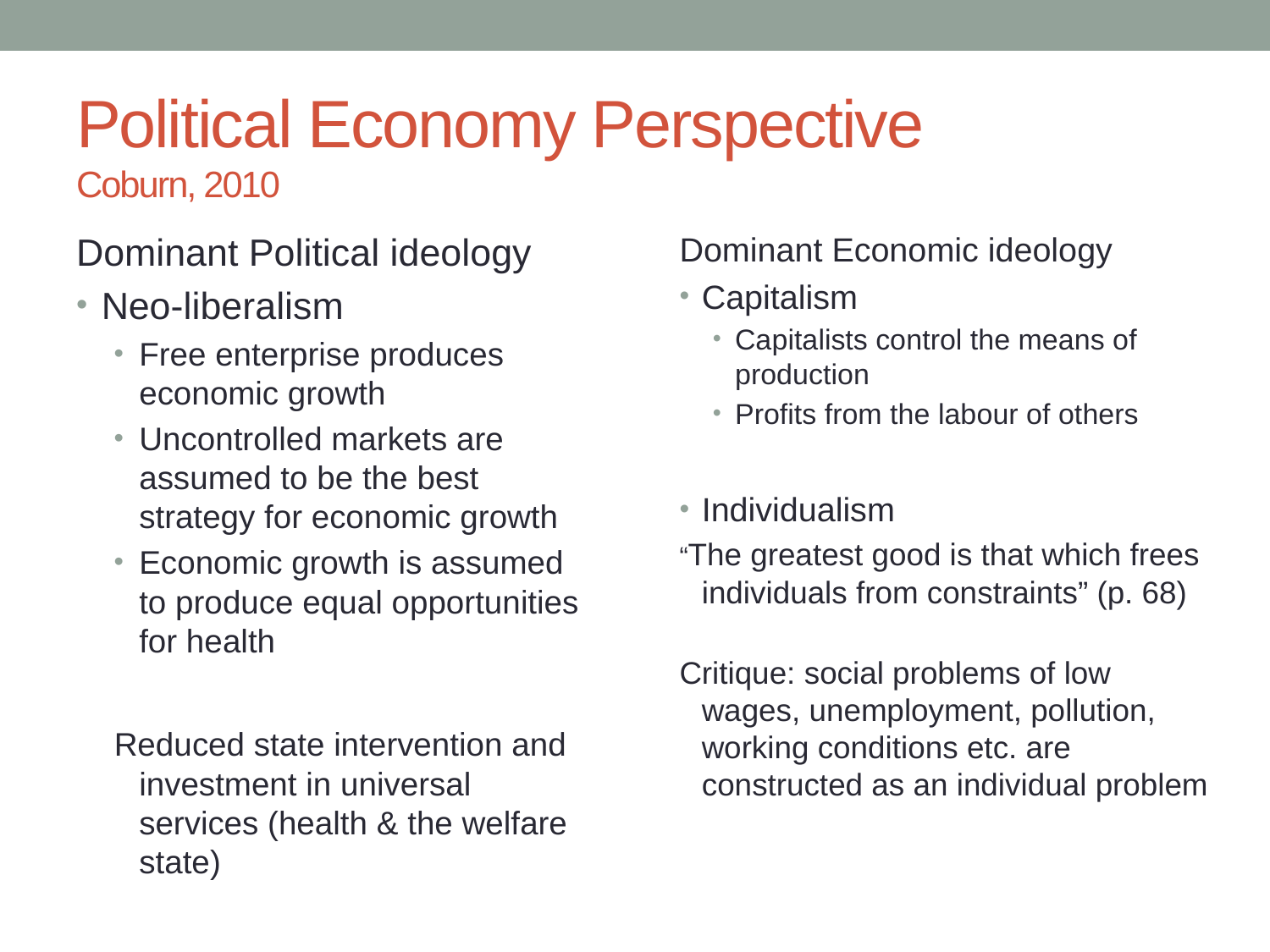

# Political Economy Perspective Coburn, 2010
Dominant Political ideology
Neo-liberalism
Free enterprise produces economic growth
Uncontrolled markets are assumed to be the best strategy for economic growth
Economic growth is assumed to produce equal opportunities for health

Reduced state intervention and investment in universal services (health & the welfare state)

Dominant Economic ideology
Capitalism
Capitalists control the means of production
Profits from the labour of others

Individualism
“The greatest good is that which frees individuals from constraints” (p. 68)

Critique: social problems of low wages, unemployment, pollution, working conditions etc. are constructed as an individual problem